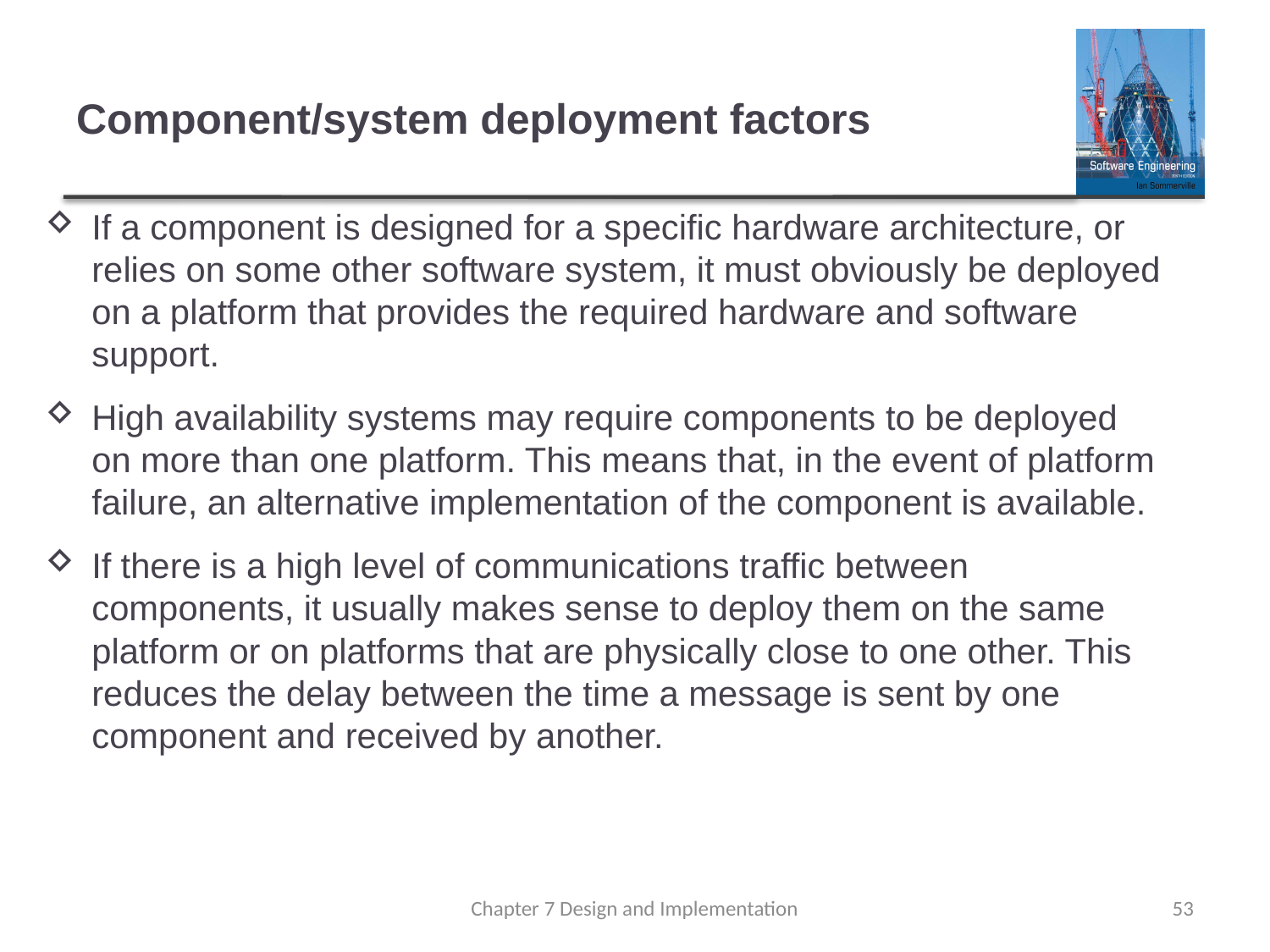

# Component/system deployment factors
If a component is designed for a specific hardware architecture, or relies on some other software system, it must obviously be deployed on a platform that provides the required hardware and software support.
High availability systems may require components to be deployed on more than one platform. This means that, in the event of platform failure, an alternative implementation of the component is available.
If there is a high level of communications traffic between components, it usually makes sense to deploy them on the same platform or on platforms that are physically close to one other. This reduces the delay between the time a message is sent by one component and received by another.

Chapter 7 Design and Implementation
53